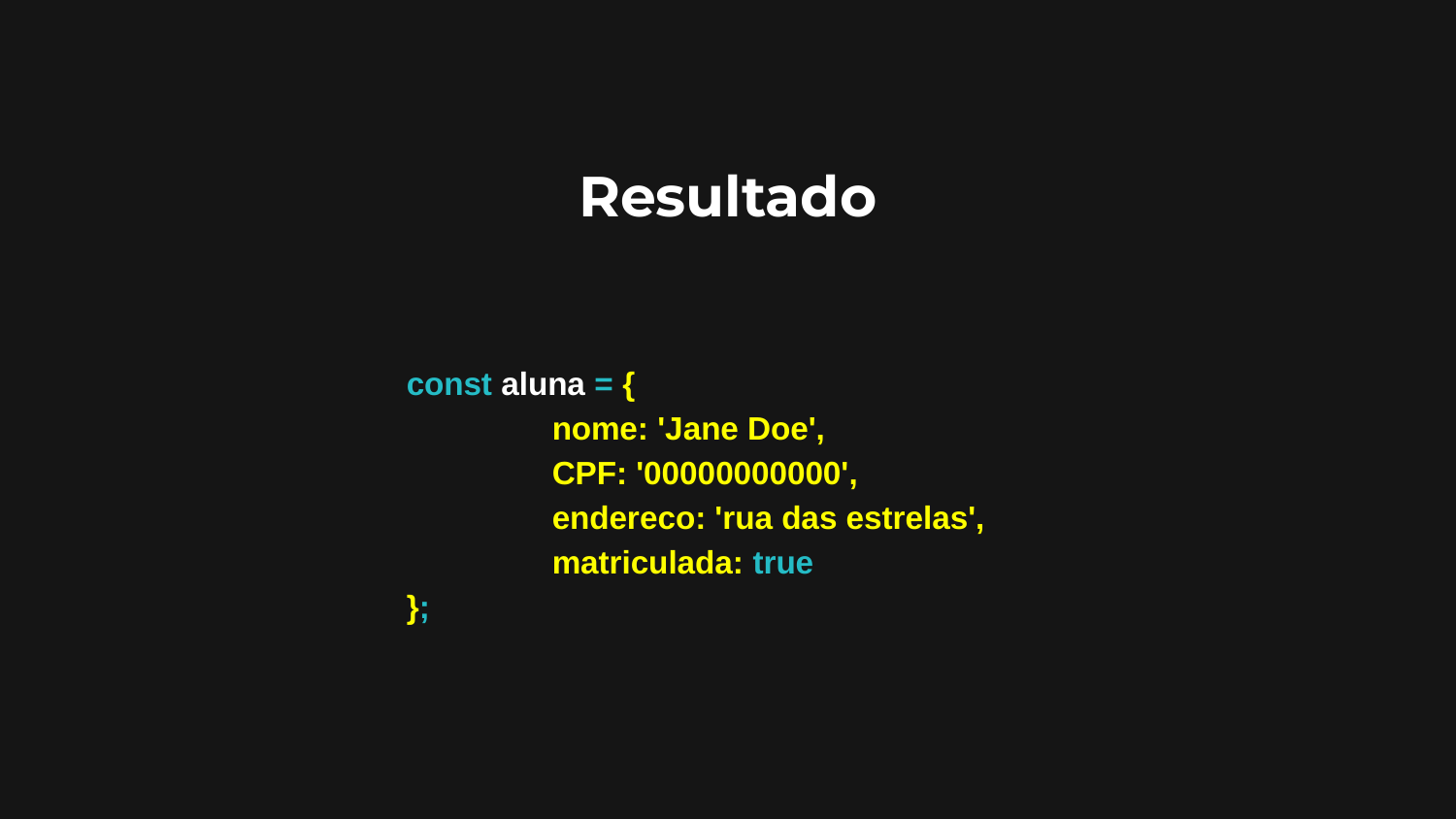

# Resultado
const aluna = {
	nome: 'Jane Doe',
	CPF: '00000000000',
	endereco: 'rua das estrelas',
	matriculada: true
};